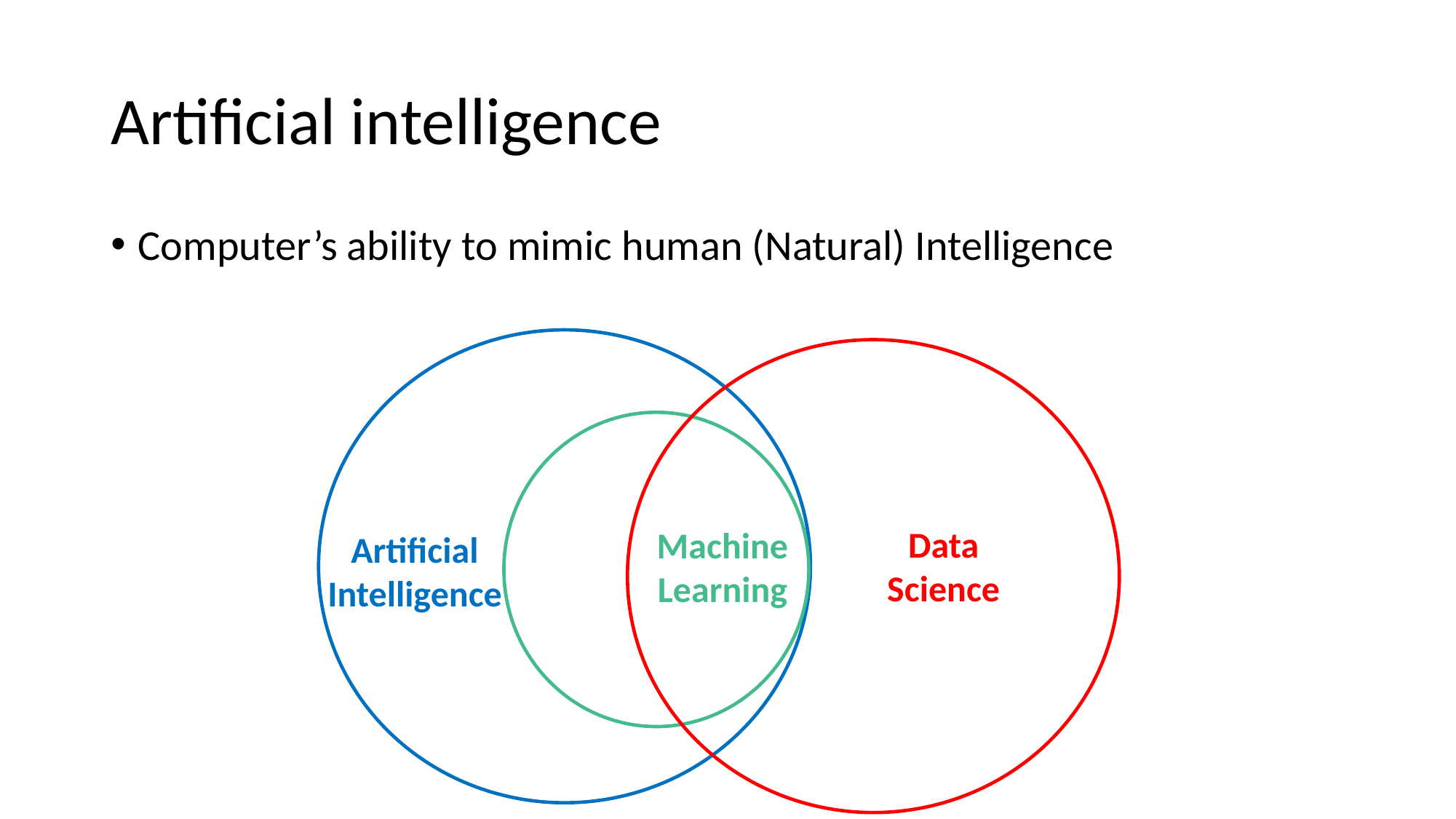

# Artificial intelligence
Computer’s ability to mimic human (Natural) Intelligence

Data Science
Machine Learning
Artificial Intelligence